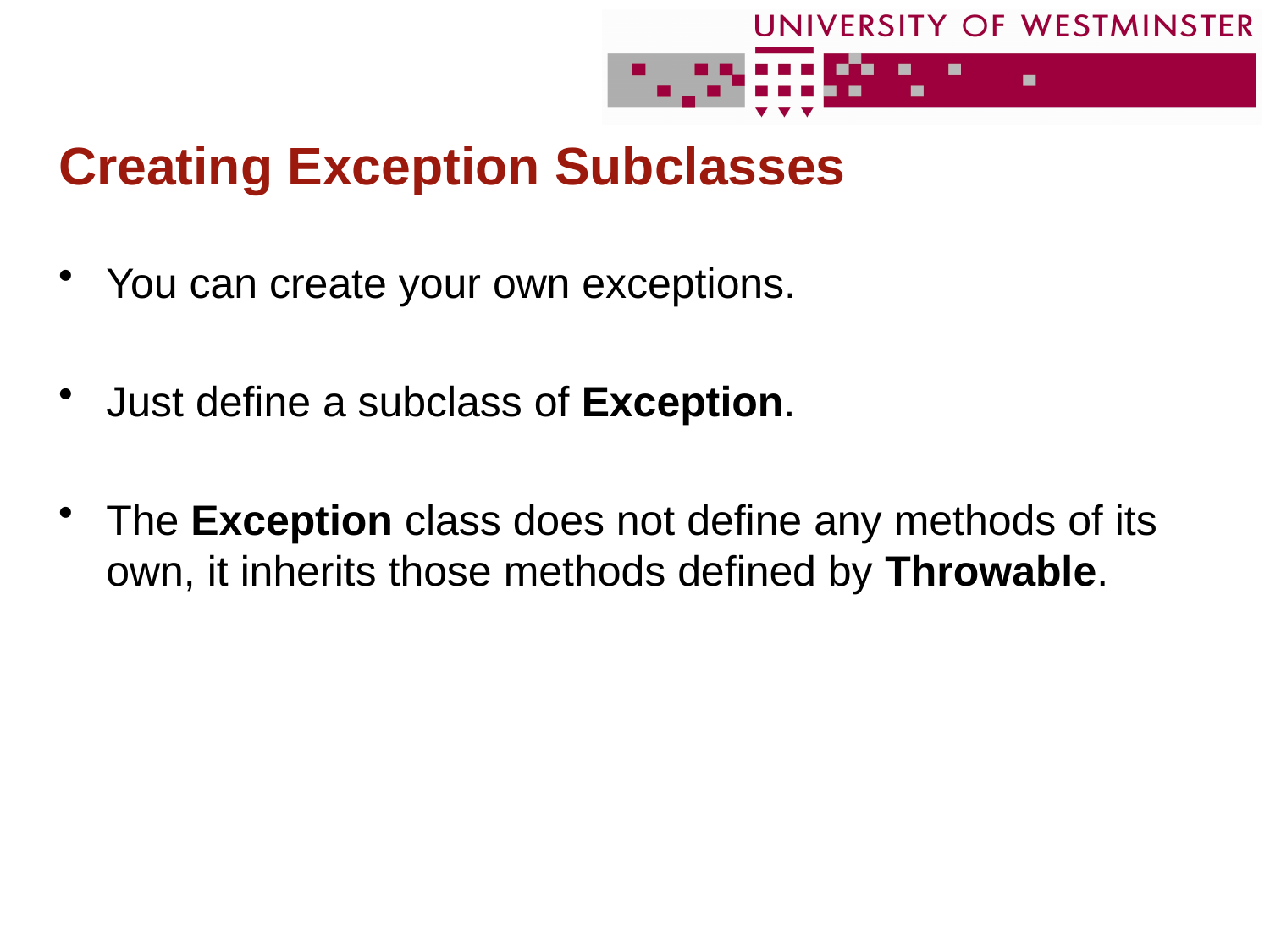

# Creating Exception Subclasses
You can create your own exceptions.

Just define a subclass of Exception.

The Exception class does not define any methods of its own, it inherits those methods defined by Throwable.